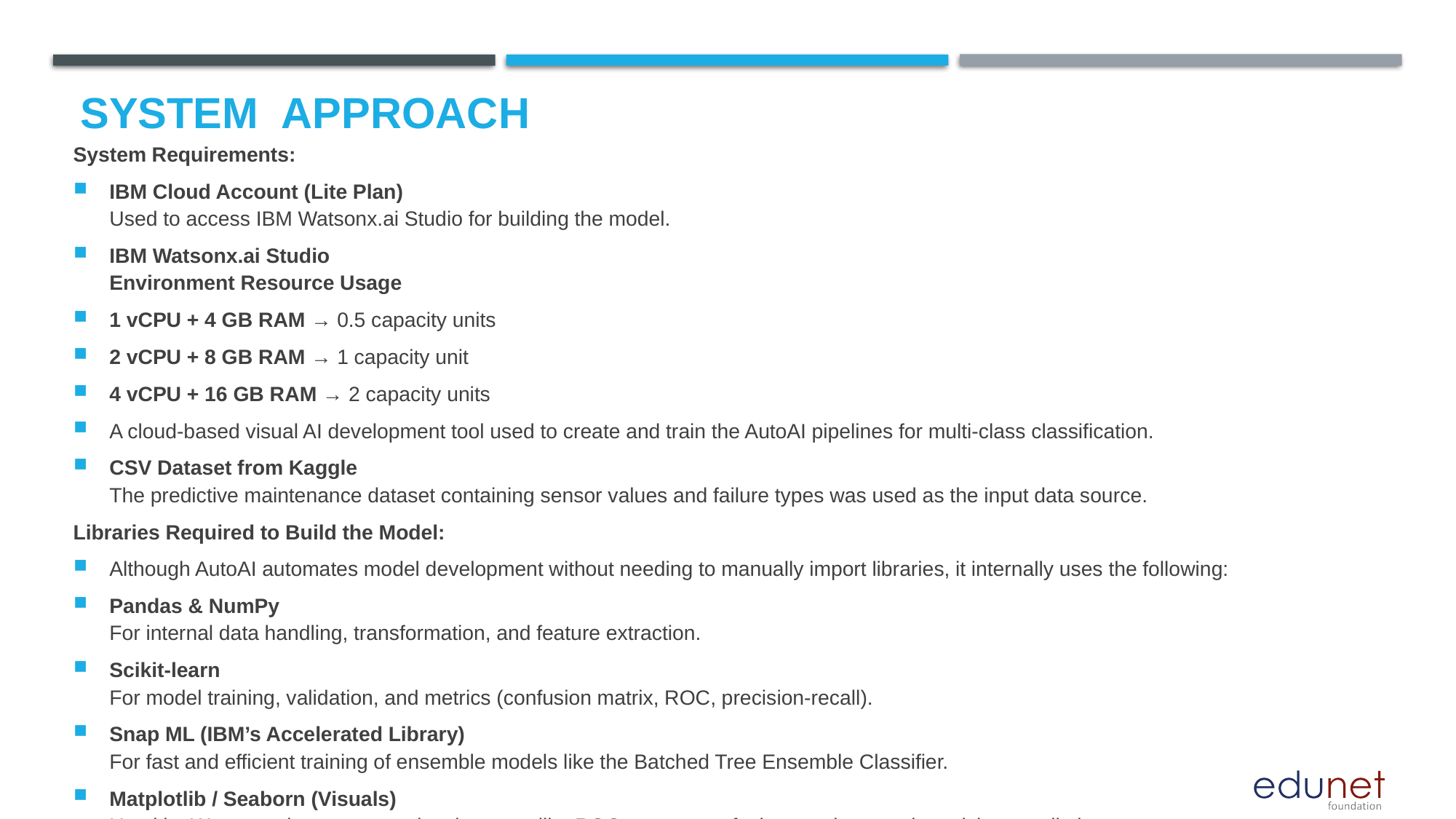

# System  Approach
System Requirements:
IBM Cloud Account (Lite Plan)
Used to access IBM Watsonx.ai Studio for building the model.
IBM Watsonx.ai Studio
Environment Resource Usage
1 vCPU + 4 GB RAM → 0.5 capacity units
2 vCPU + 8 GB RAM → 1 capacity unit
4 vCPU + 16 GB RAM → 2 capacity units
A cloud-based visual AI development tool used to create and train the AutoAI pipelines for multi-class classification.
CSV Dataset from Kaggle
The predictive maintenance dataset containing sensor values and failure types was used as the input data source.
Libraries Required to Build the Model:
Although AutoAI automates model development without needing to manually import libraries, it internally uses the following:
Pandas & NumPy
For internal data handling, transformation, and feature extraction.
Scikit-learn
For model training, validation, and metrics (confusion matrix, ROC, precision-recall).
Snap ML (IBM’s Accelerated Library)
For fast and efficient training of ensemble models like the Batched Tree Ensemble Classifier.
Matplotlib / Seaborn (Visuals)
Used by Watsonx.ai to generate visual outputs like ROC curves, confusion matrices, and precision-recall plots.